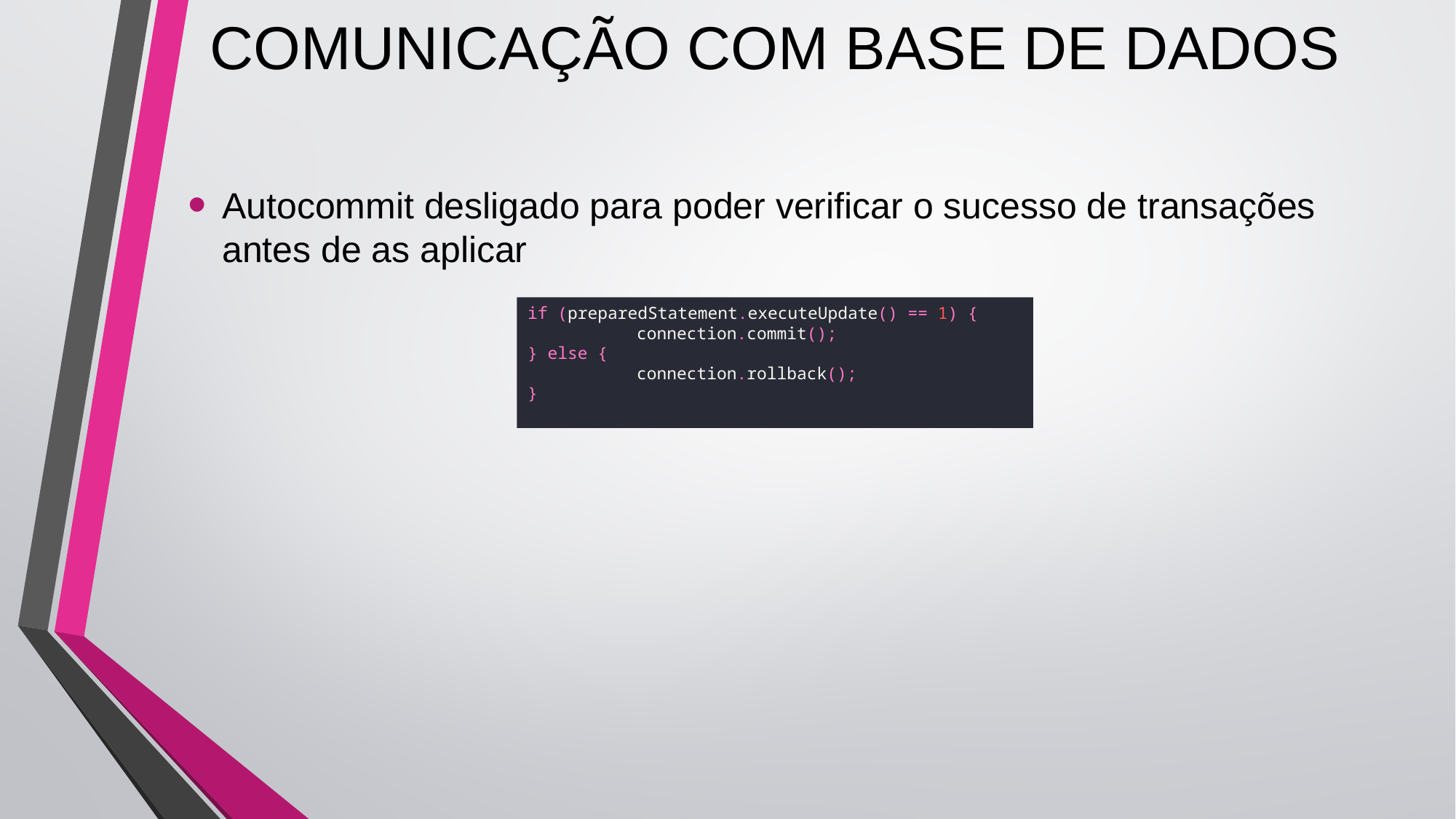

# COMUNICAÇÃO COM BASE DE DADOS
Autocommit desligado para poder verificar o sucesso de transações antes de as aplicar
if (preparedStatement.executeUpdate() == 1) {
	connection.commit();
} else {
	connection.rollback();
}